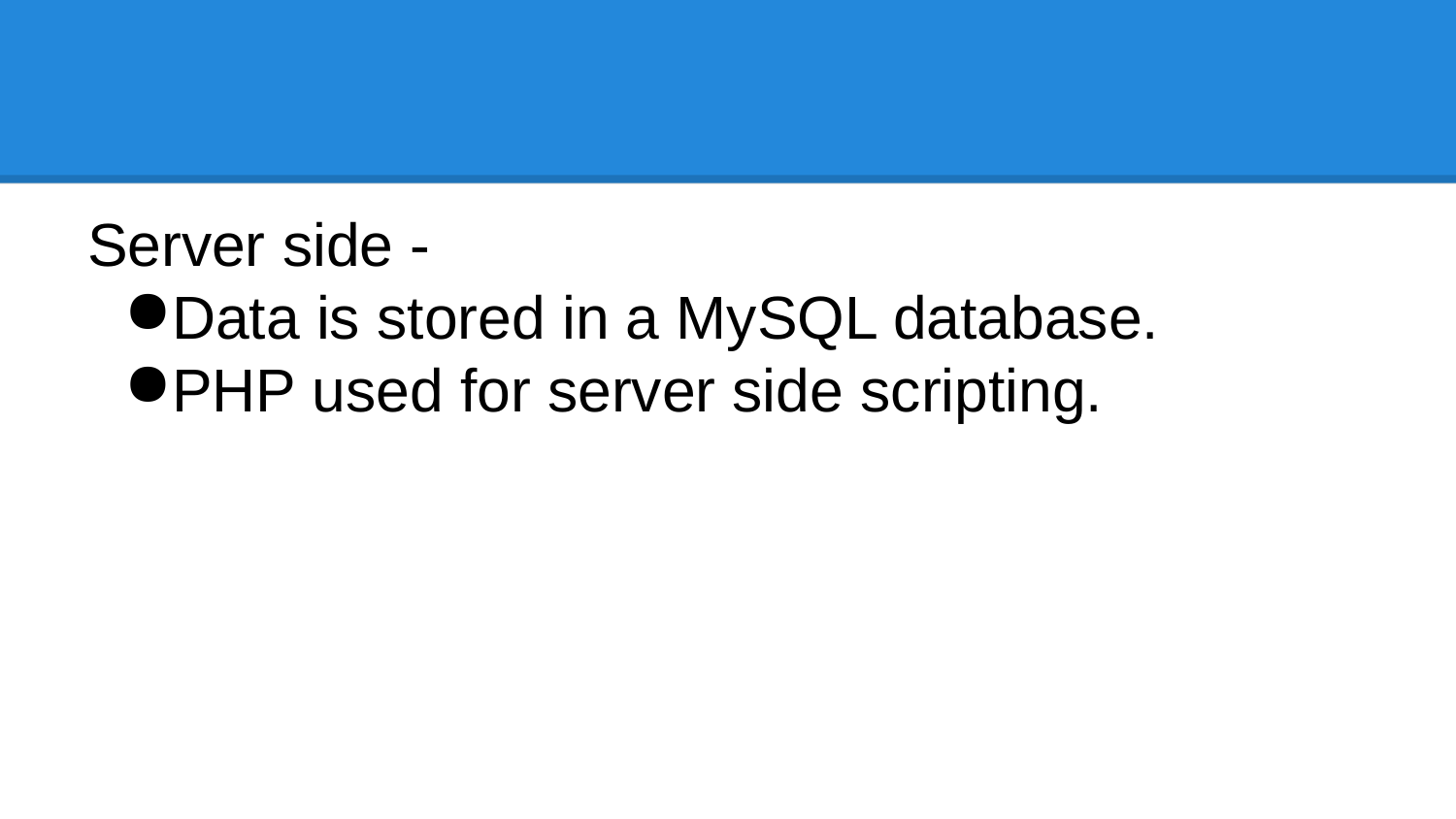

Server side -
Data is stored in a MySQL database.
PHP used for server side scripting.